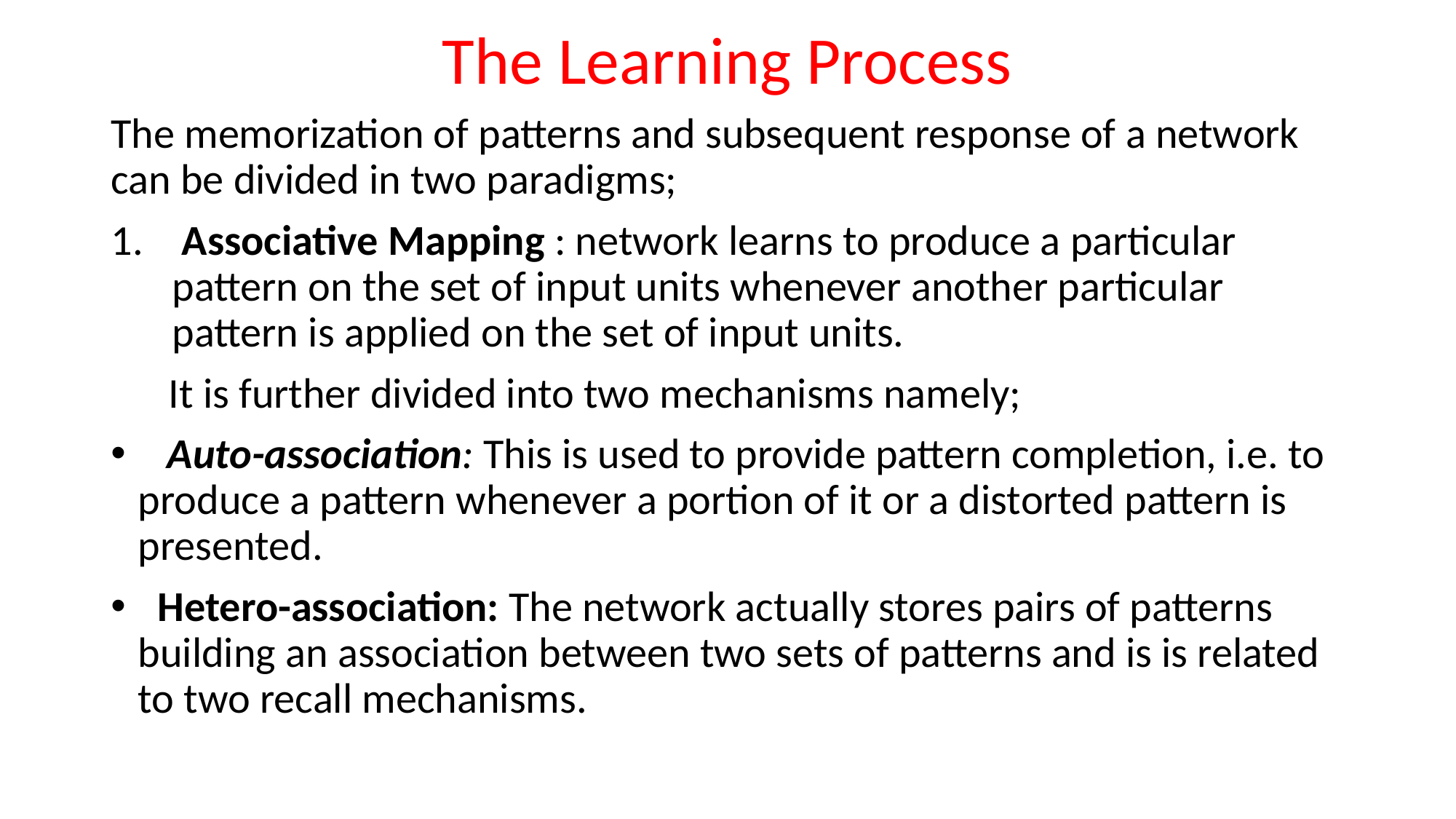

# The Learning Process
The memorization of patterns and subsequent response of a network can be divided in two paradigms;
 Associative Mapping : network learns to produce a particular pattern on the set of input units whenever another particular pattern is applied on the set of input units.
      It is further divided into two mechanisms namely;
   Auto-association: This is used to provide pattern completion, i.e. to produce a pattern whenever a portion of it or a distorted pattern is presented.
  Hetero-association: The network actually stores pairs of patterns building an association between two sets of patterns and is is related to two recall mechanisms.